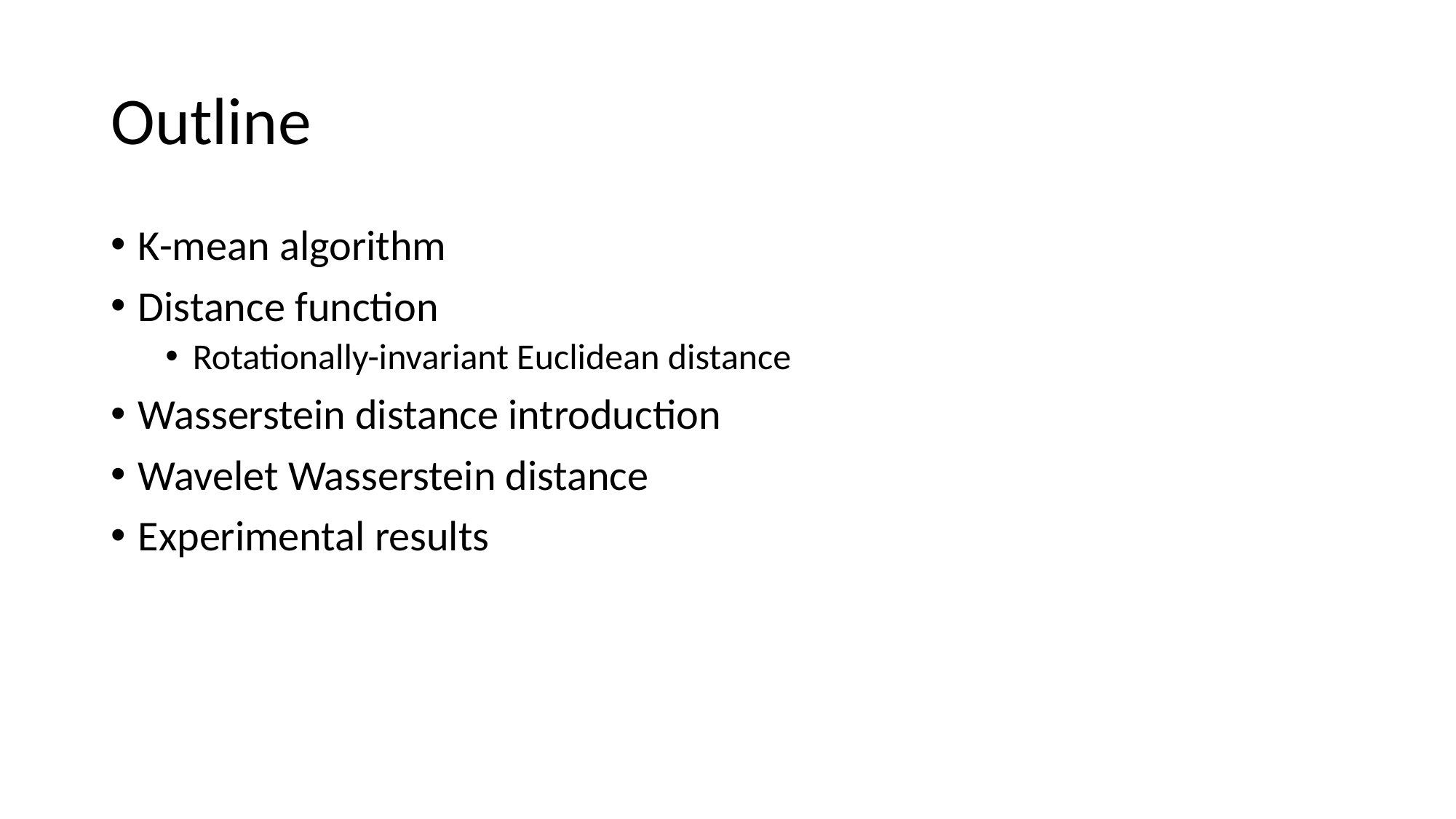

# Outline
K-mean algorithm
Distance function
Rotationally-invariant Euclidean distance
Wasserstein distance introduction
Wavelet Wasserstein distance
Experimental results